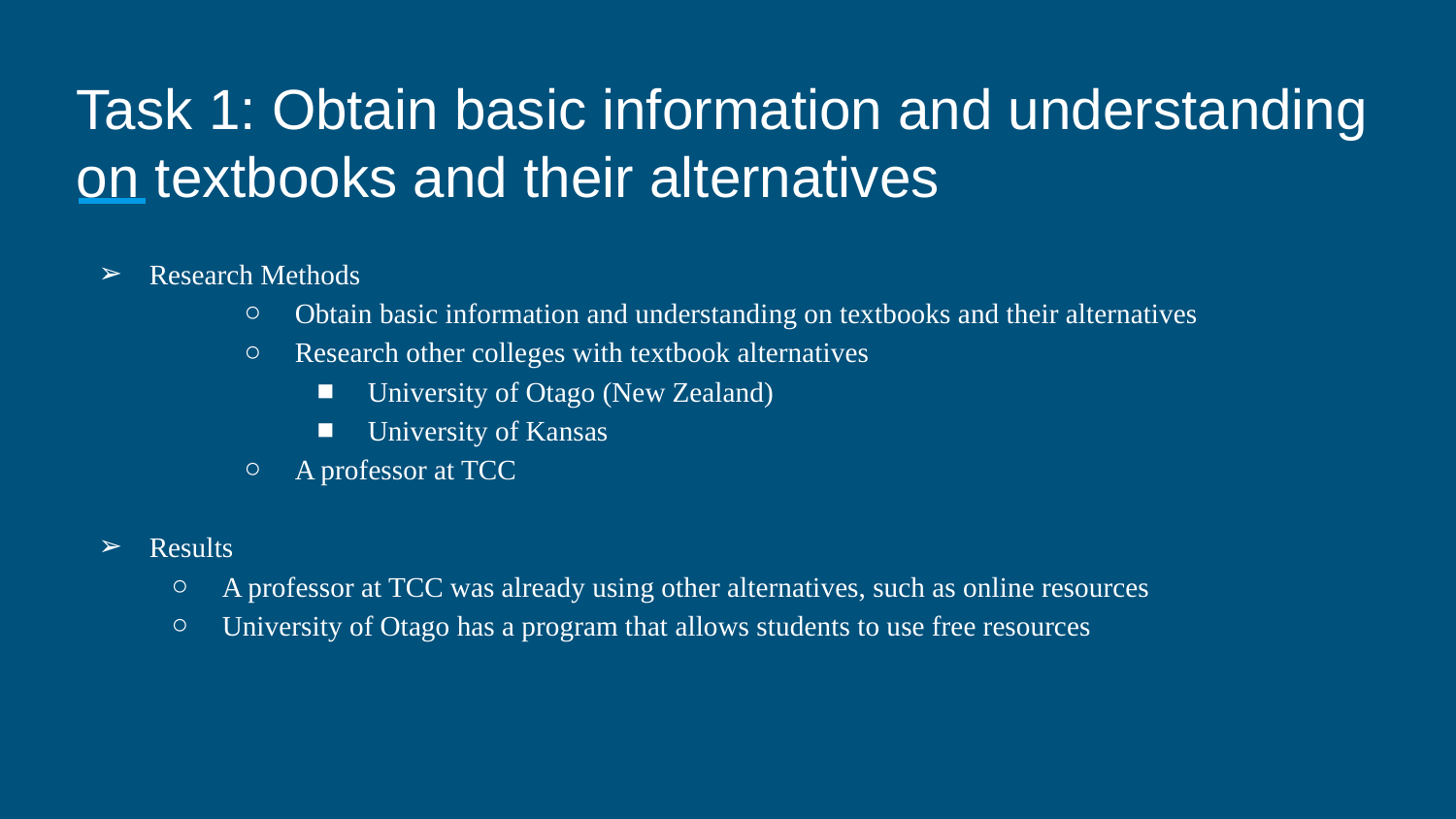

# Task 1: Obtain basic information and understanding on textbooks and their alternatives
Research Methods
Obtain basic information and understanding on textbooks and their alternatives
Research other colleges with textbook alternatives
University of Otago (New Zealand)
University of Kansas
A professor at TCC

Results
A professor at TCC was already using other alternatives, such as online resources
University of Otago has a program that allows students to use free resources